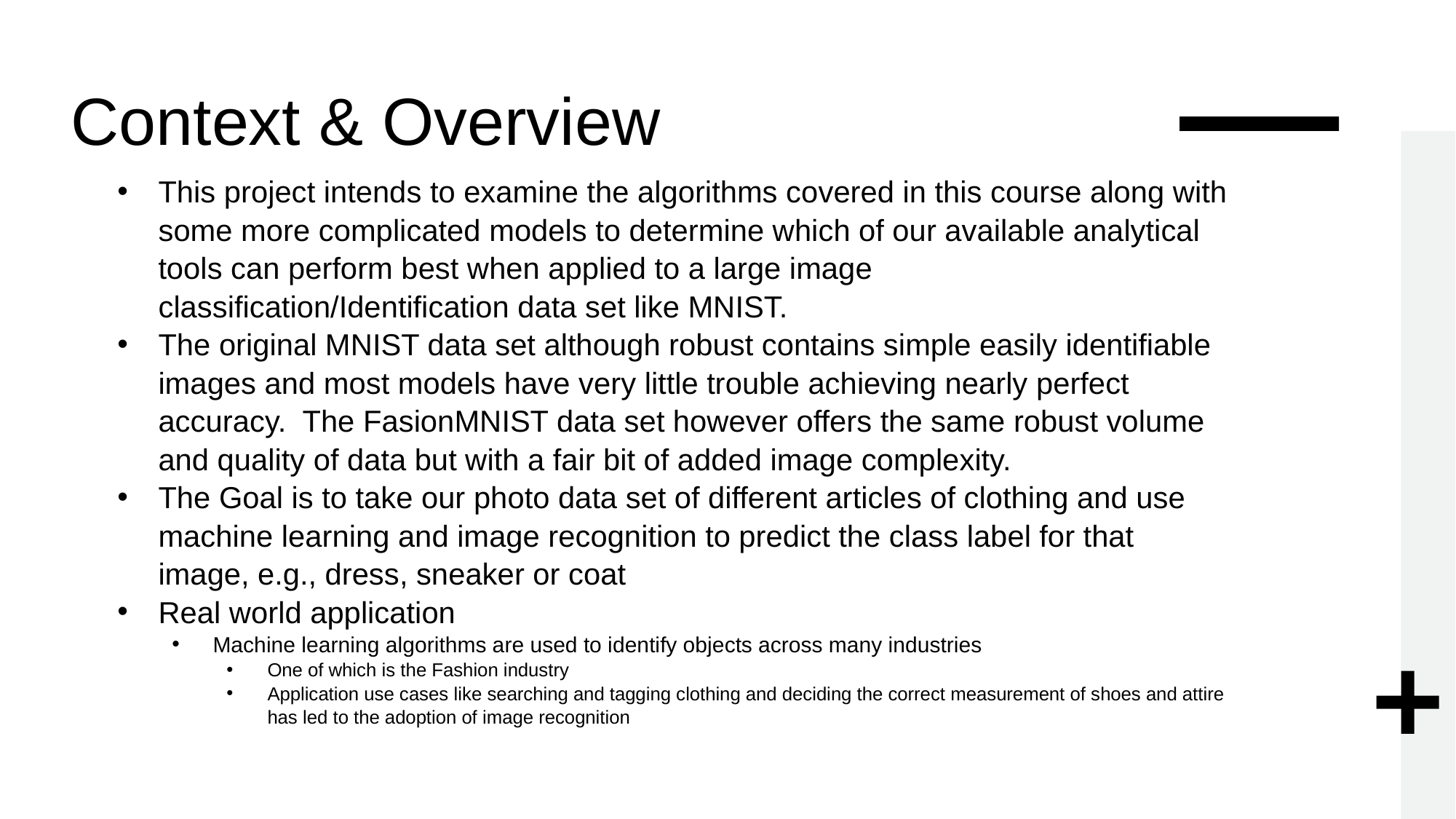

# Context & Overview

This project intends to examine the algorithms covered in this course along with some more complicated models to determine which of our available analytical tools can perform best when applied to a large image classification/Identification data set like MNIST.
The original MNIST data set although robust contains simple easily identifiable images and most models have very little trouble achieving nearly perfect accuracy.  The FasionMNIST data set however offers the same robust volume and quality of data but with a fair bit of added image complexity.
The Goal is to take our photo data set of different articles of clothing and use machine learning and image recognition to predict the class label for that image, e.g., dress, sneaker or coat​
Real world application
Machine learning algorithms are used to identify objects across many industries​
One of which is the Fashion industry​
Application use cases like searching and tagging clothing and deciding the correct measurement of shoes and attire has led to the adoption of image recognition​